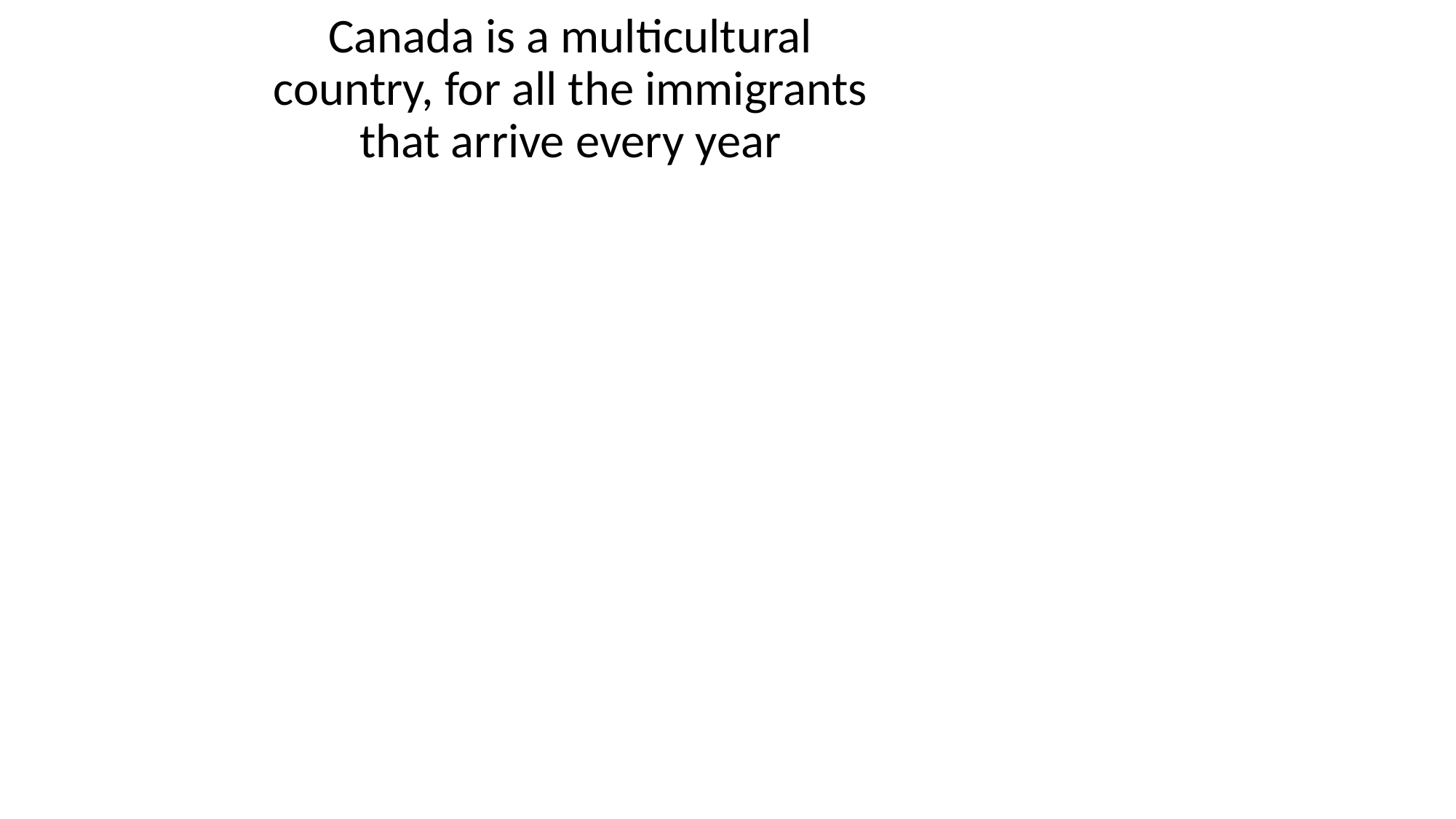

# Canada is a multicultural country, for all the immigrants that arrive every year